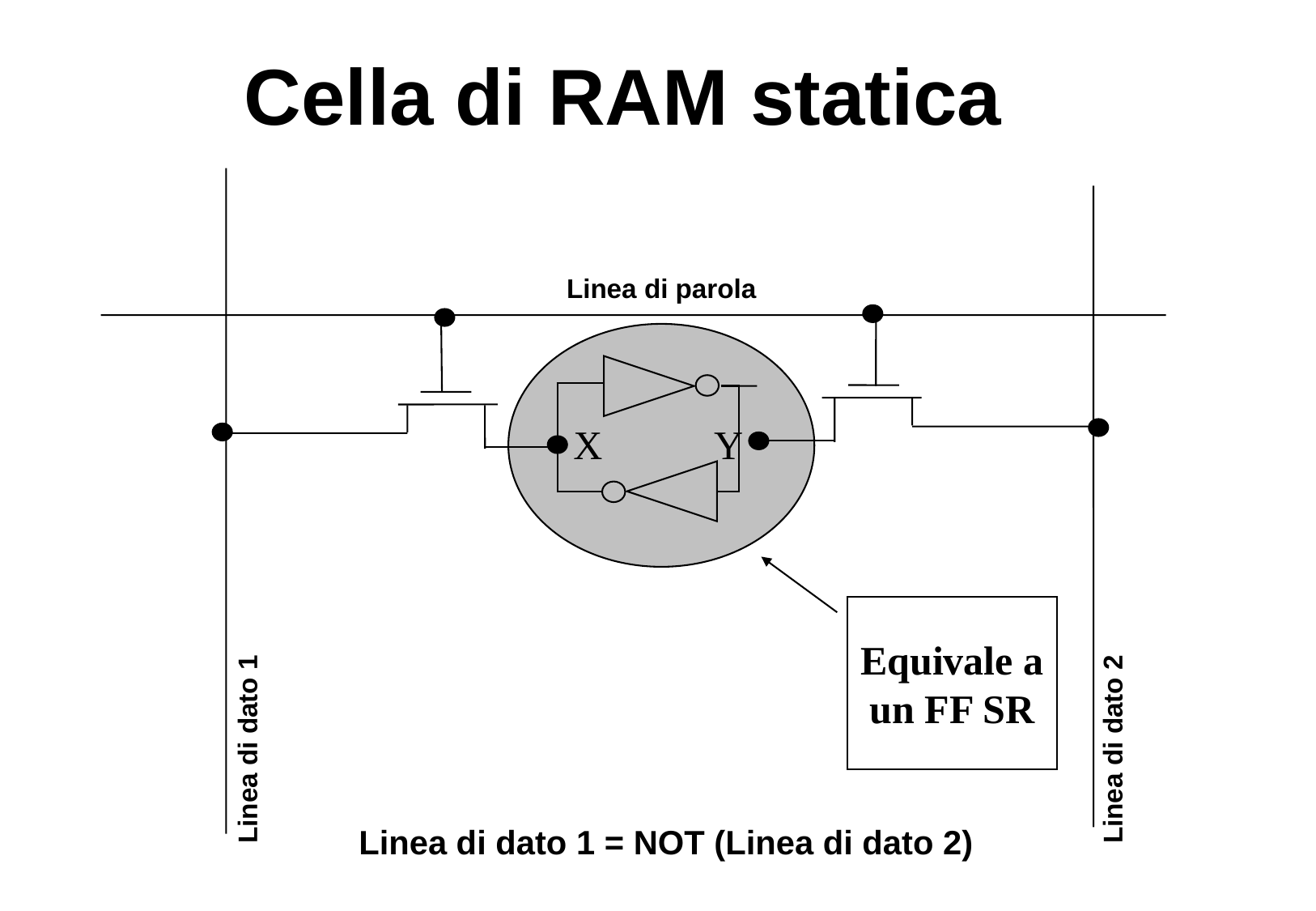

# Cella di RAM statica

Linea di parola

X
Y

Equivale a un FF SR
Linea di dato 2
Linea di dato 1
Linea di dato 1 = NOT (Linea di dato 2)